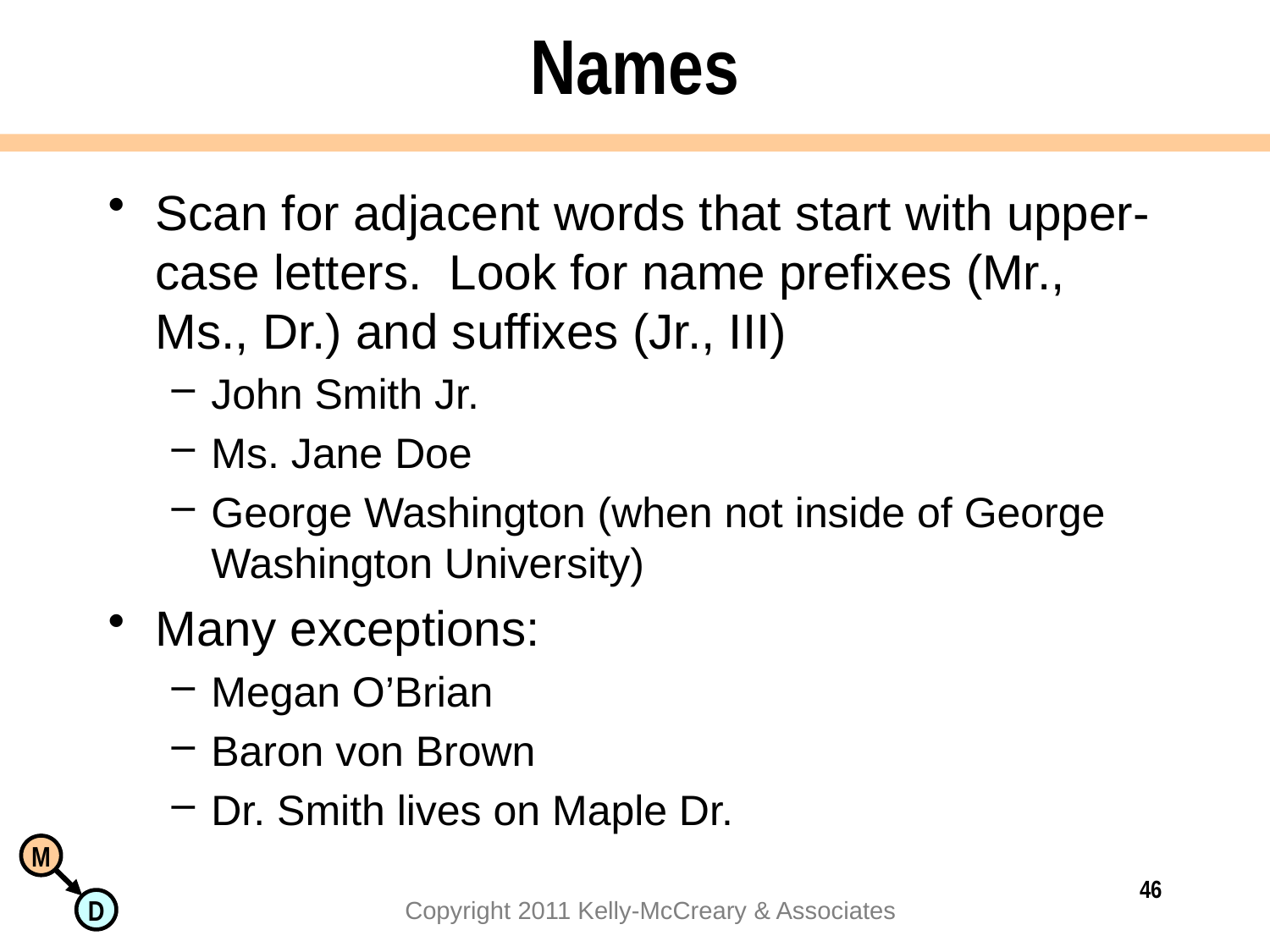

# Names
Scan for adjacent words that start with upper-case letters.  Look for name prefixes (Mr., Ms., Dr.) and suffixes (Jr., III)
John Smith Jr.
Ms. Jane Doe
George Washington (when not inside of George Washington University)
Many exceptions:
Megan O’Brian
Baron von Brown
Dr. Smith lives on Maple Dr.

46
Copyright 2011 Kelly-McCreary & Associates